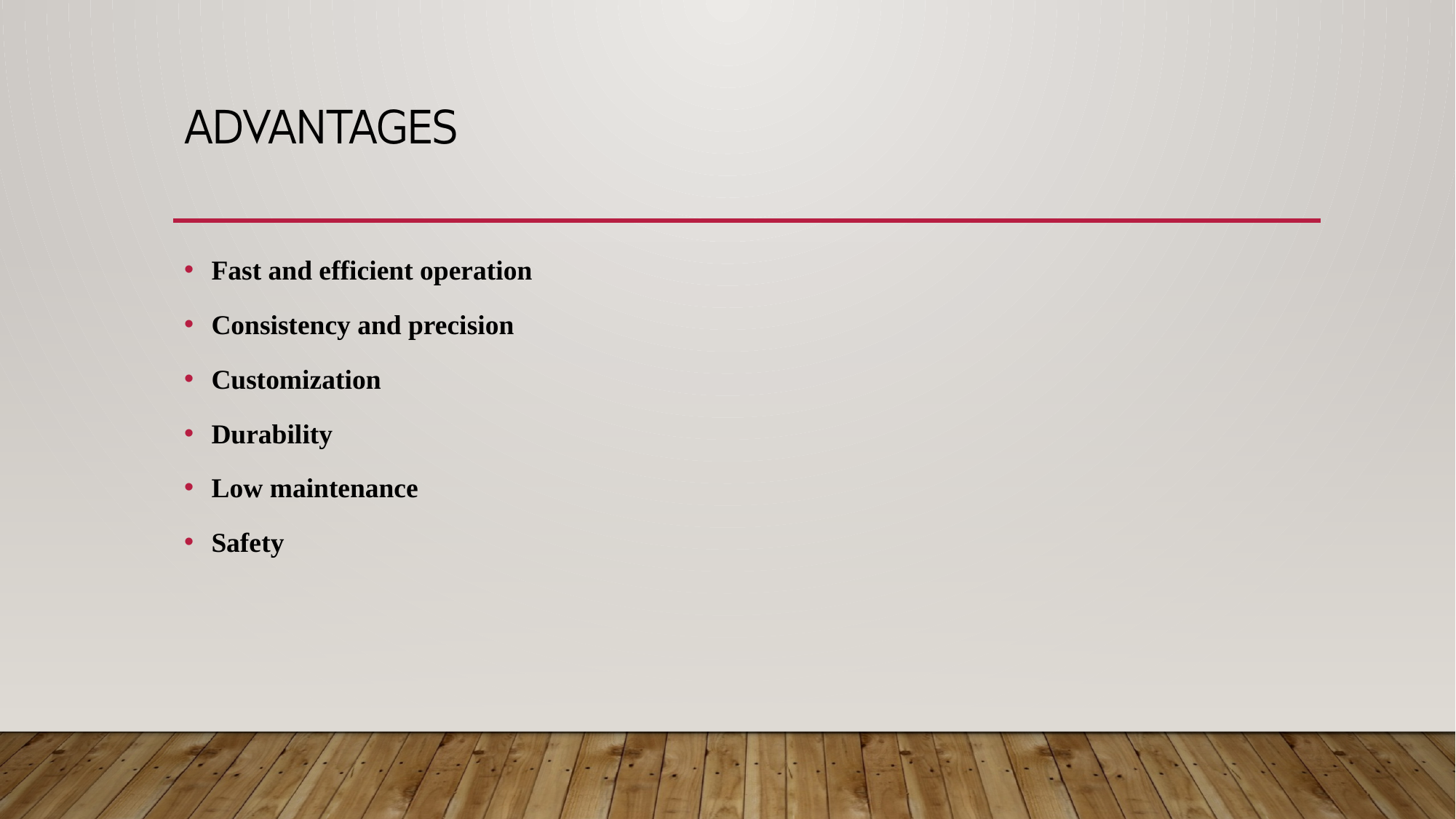

# Advantages
Fast and efficient operation
Consistency and precision
Customization
Durability
Low maintenance
Safety